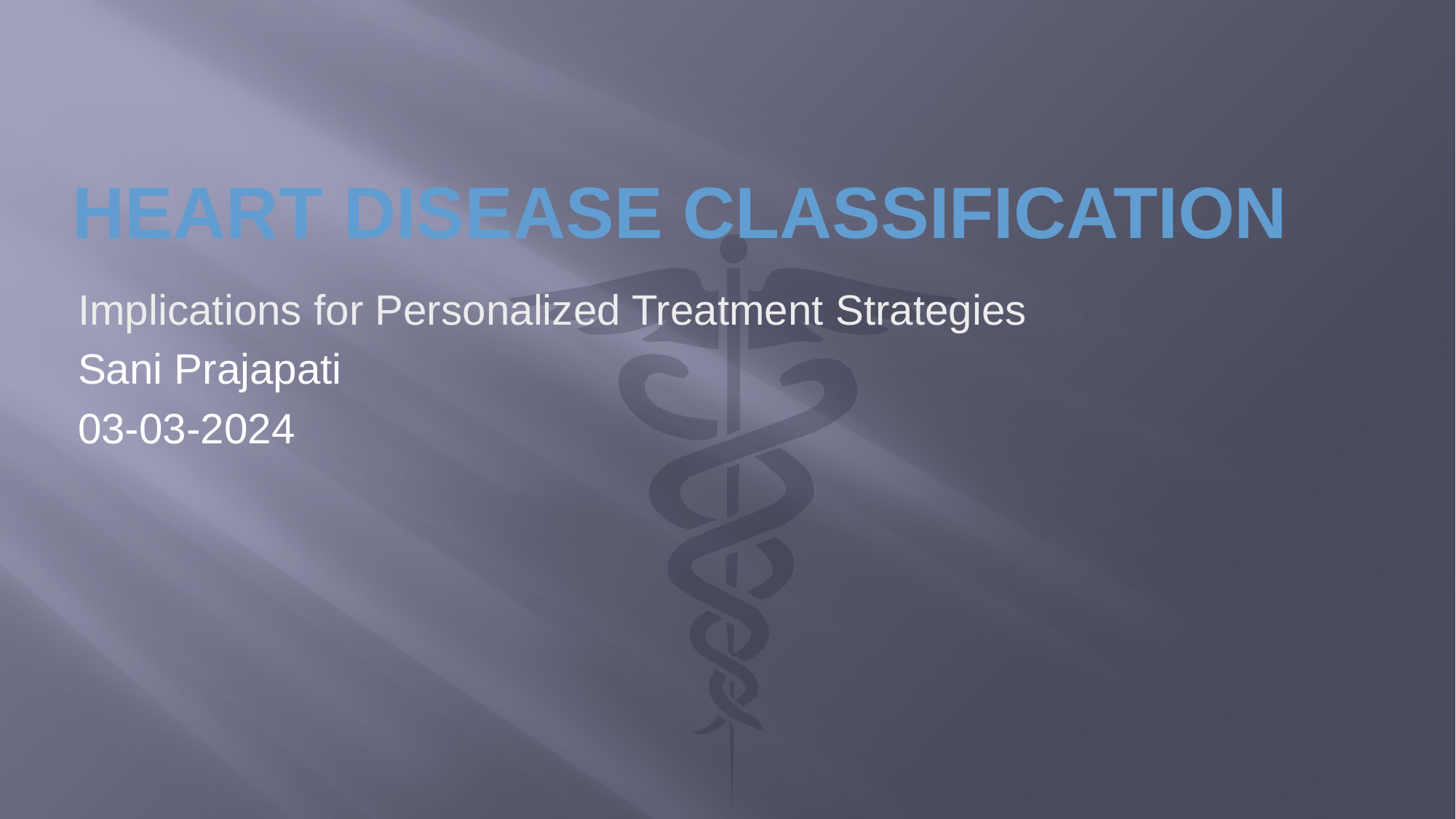

# Heart Disease Classification
Implications for Personalized Treatment Strategies
Sani Prajapati
03-03-2024